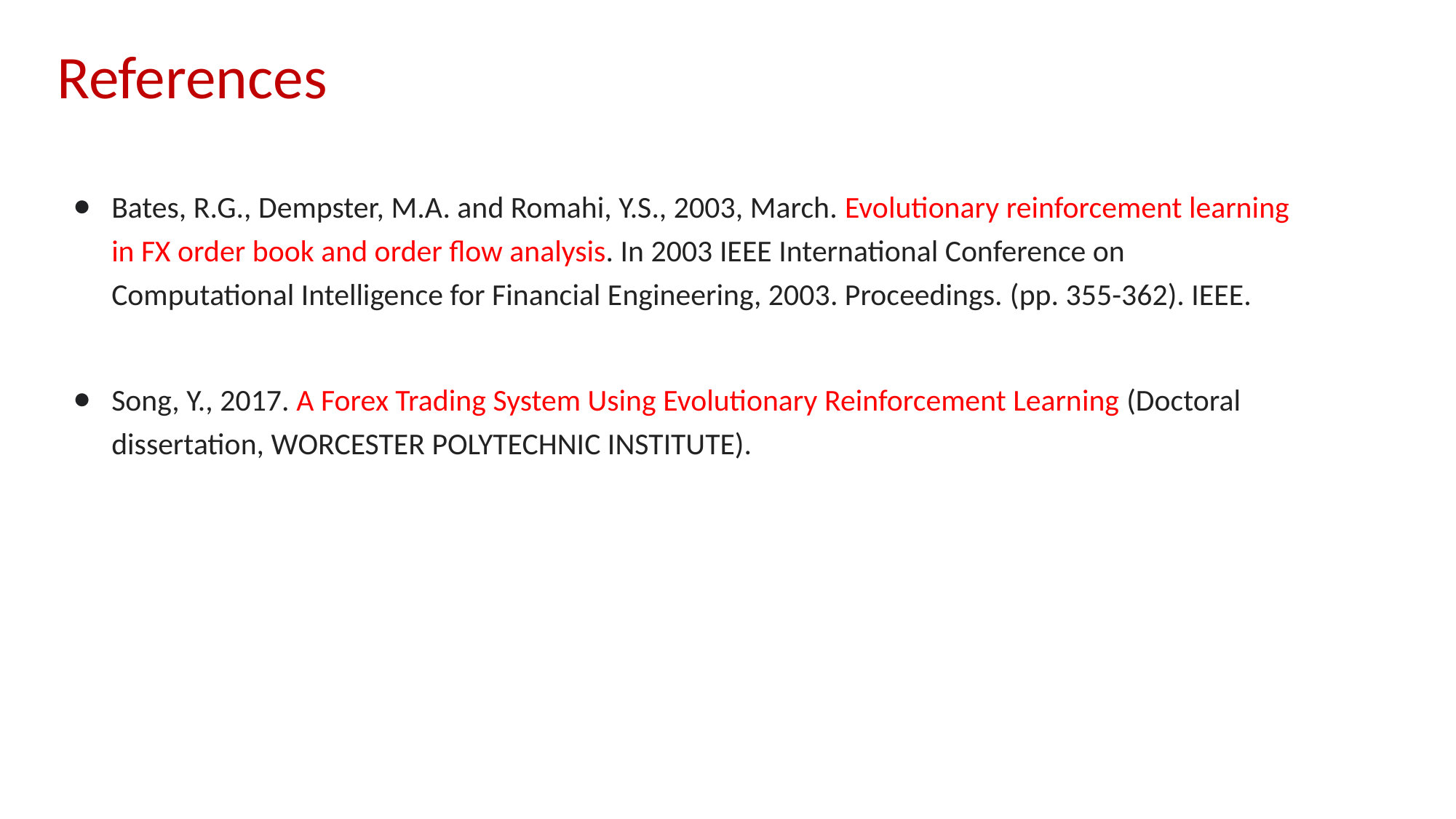

# References
Bates, R.G., Dempster, M.A. and Romahi, Y.S., 2003, March. Evolutionary reinforcement learning in FX order book and order flow analysis. In 2003 IEEE International Conference on Computational Intelligence for Financial Engineering, 2003. Proceedings. (pp. 355-362). IEEE.

Song, Y., 2017. A Forex Trading System Using Evolutionary Reinforcement Learning (Doctoral dissertation, WORCESTER POLYTECHNIC INSTITUTE).